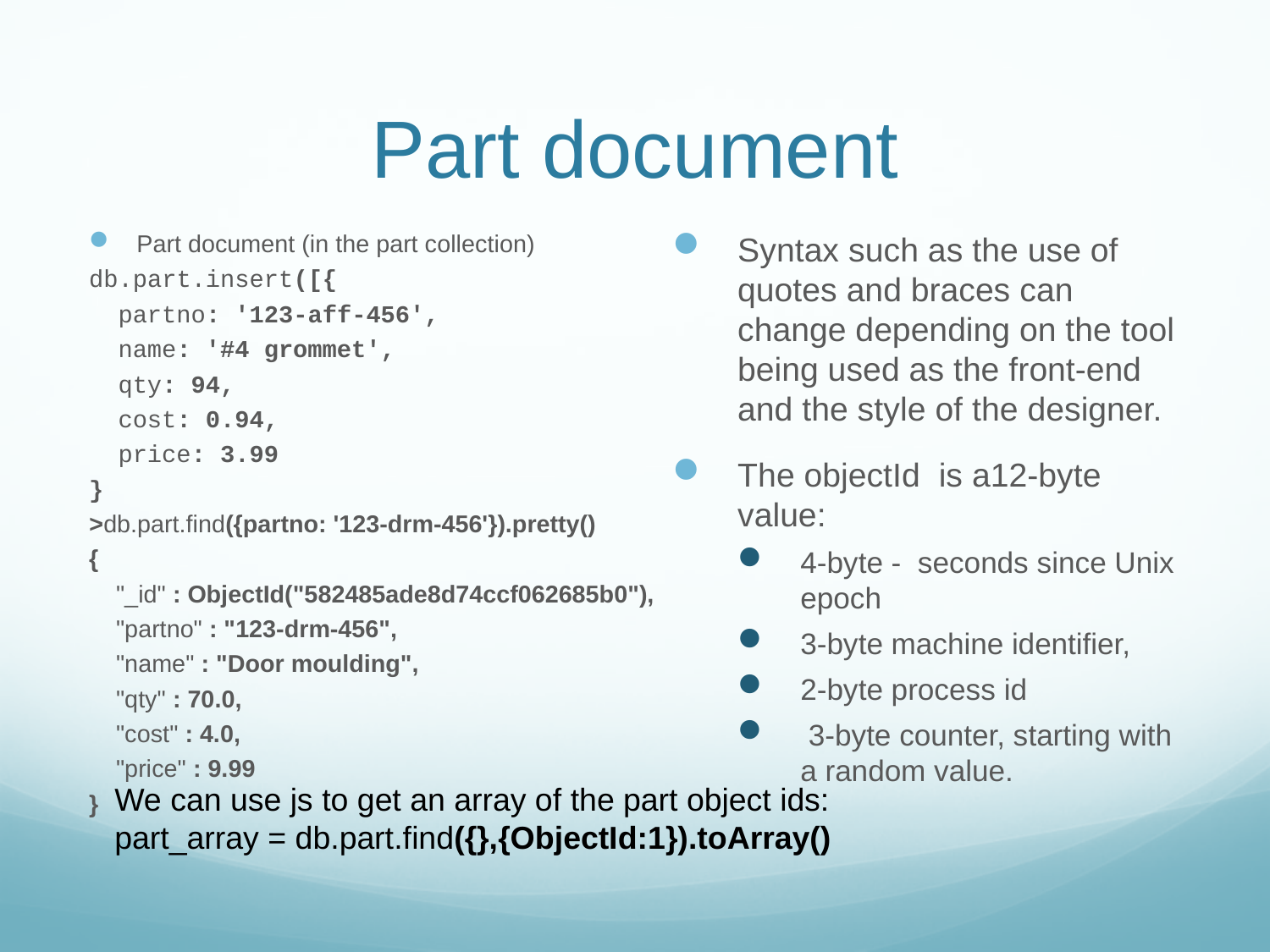

# Part document
Part document (in the part collection)
db.part.insert([{
  partno: '123-aff-456',
  name: '#4 grommet',
  qty: 94,
  cost: 0.94,
  price: 3.99
}
>db.part.find({partno: '123-drm-456'}).pretty()
{
    "_id" : ObjectId("582485ade8d74ccf062685b0"),
    "partno" : "123-drm-456",
    "name" : "Door moulding",
    "qty" : 70.0,
    "cost" : 4.0,
    "price" : 9.99
}
Syntax such as the use of quotes and braces can change depending on the tool being used as the front-end  and the style of the designer.
The objectId  is a12-byte value:
4-byte -  seconds since Unix epoch
3-byte machine identifier,
2-byte process id
 3-byte counter, starting with a random value.
We can use js to get an array of the part object ids:
part_array = db.part.find({},{ObjectId:1}).toArray()